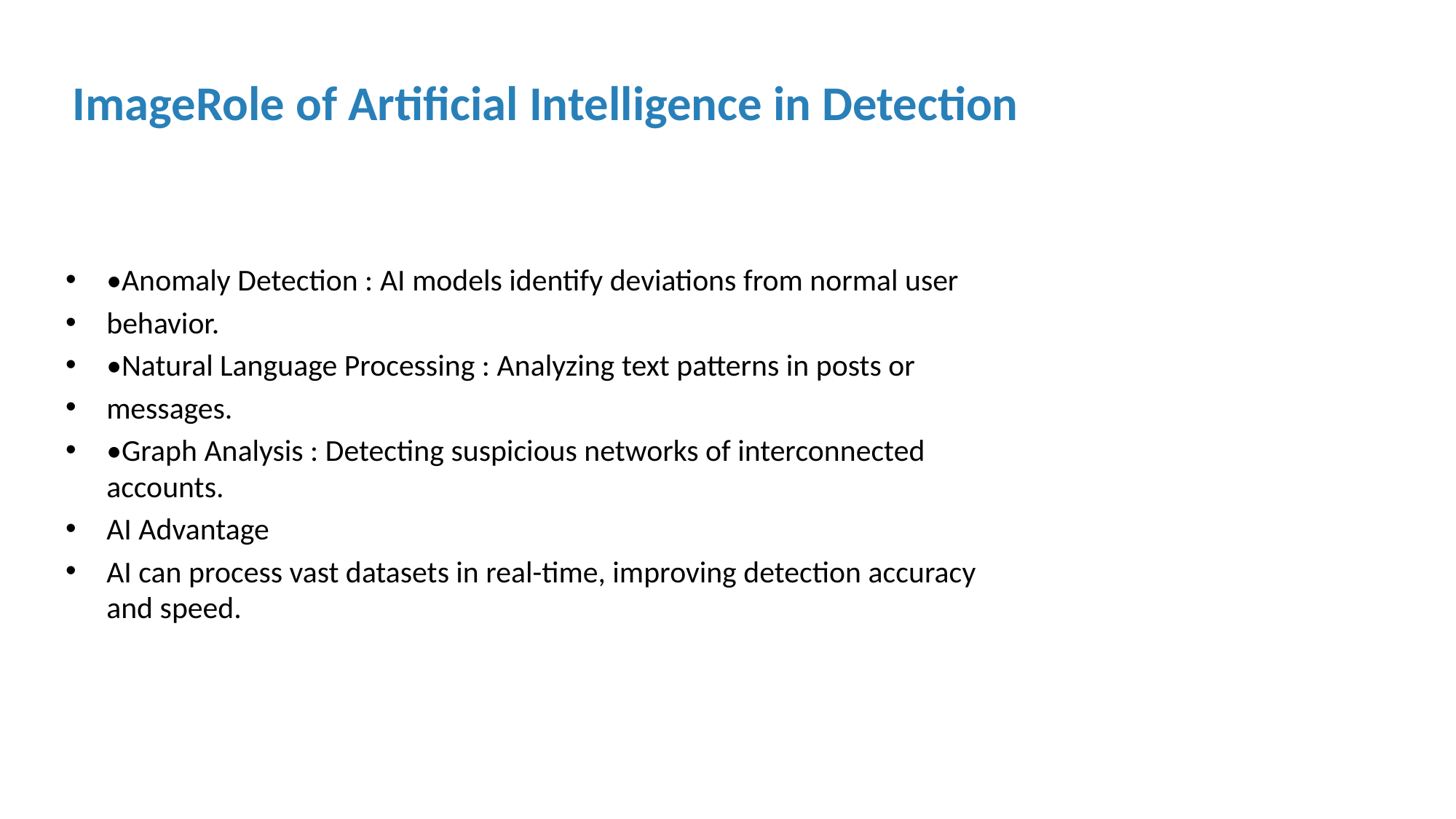

# ImageRole of Artiﬁcial Intelligence in Detection

•Anomaly Detection : AI models identify deviations from normal user
behavior.
•Natural Language Processing : Analyzing text patterns in posts or
messages.
•Graph Analysis : Detecting suspicious networks of interconnected accounts.
AI Advantage
AI can process vast datasets in real-time, improving detection accuracy and speed.